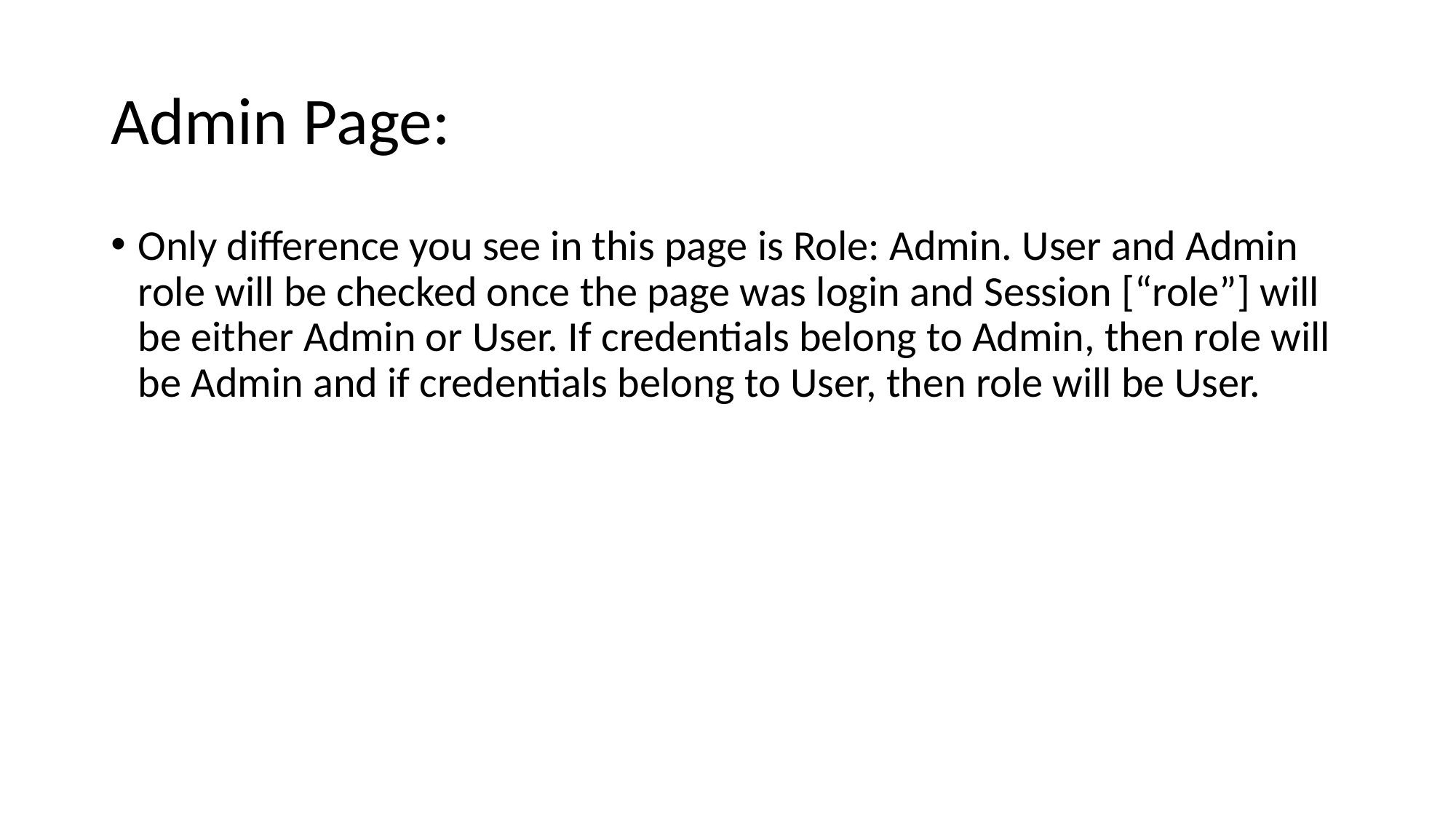

# Admin Page:
Only difference you see in this page is Role: Admin. User and Admin role will be checked once the page was login and Session [“role”] will be either Admin or User. If credentials belong to Admin, then role will be Admin and if credentials belong to User, then role will be User.